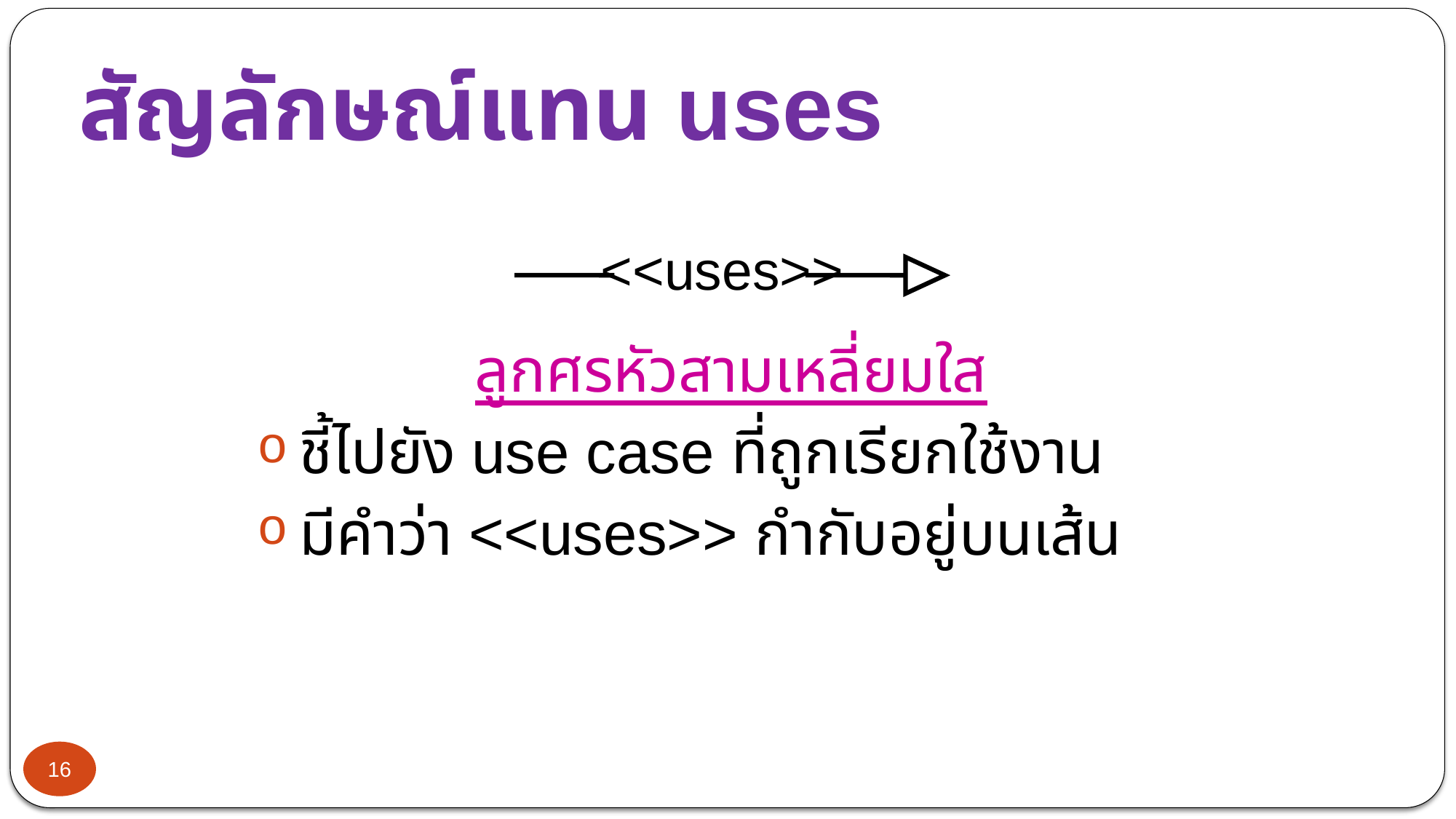

# สัญลักษณ์แทน uses
<<uses>>

ลูกศรหัวสามเหลี่ยมใส
ชี้ไปยัง use case ที่ถูกเรียกใช้งาน
มีคำว่า <<uses>> กำกับอยู่บนเส้น

16